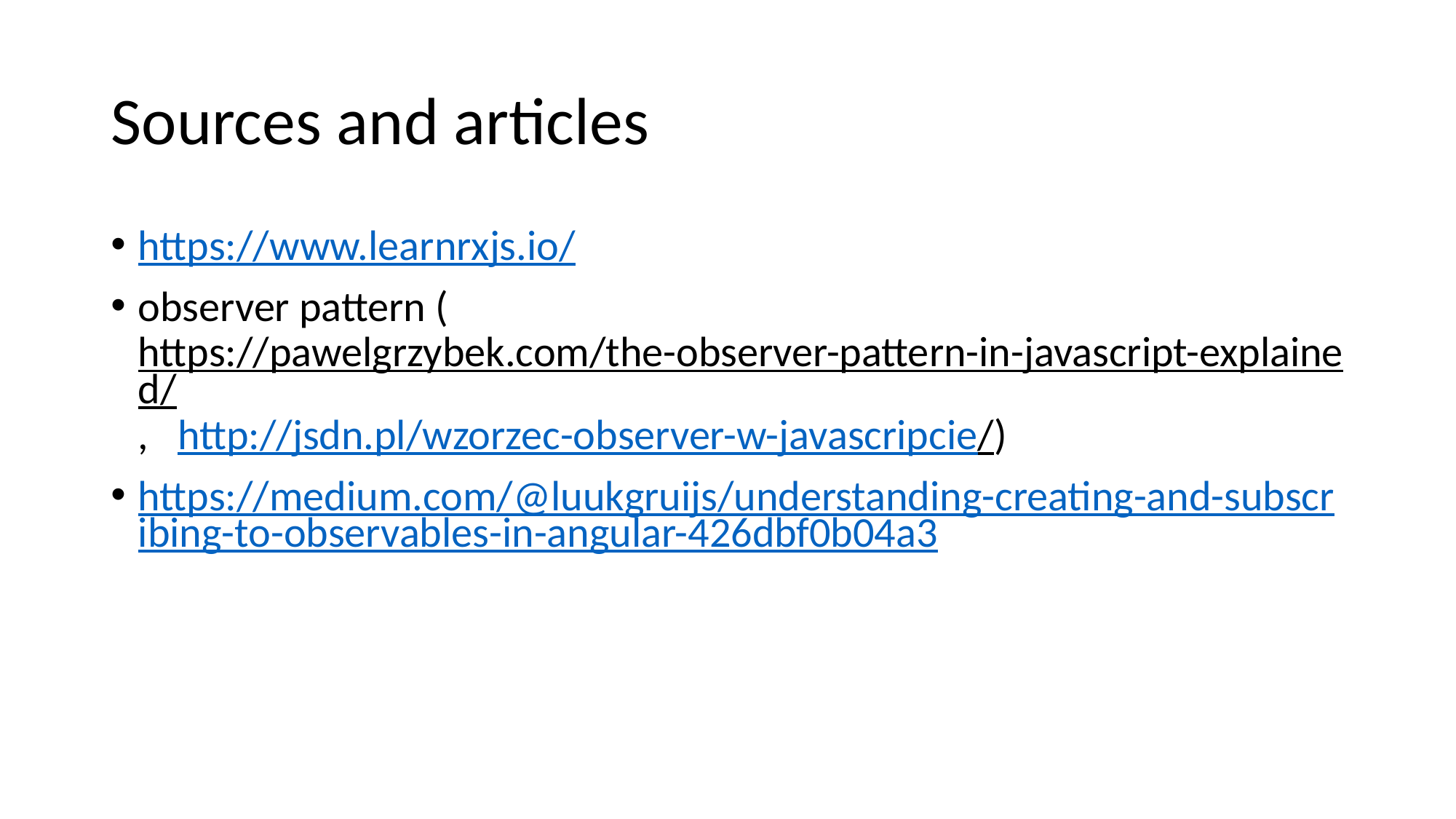

# Sources and articles
https://www.learnrxjs.io/
observer pattern (https://pawelgrzybek.com/the-observer-pattern-in-javascript-explained/,   http://jsdn.pl/wzorzec-observer-w-javascripcie/)
https://medium.com/@luukgruijs/understanding-creating-and-subscribing-to-observables-in-angular-426dbf0b04a3